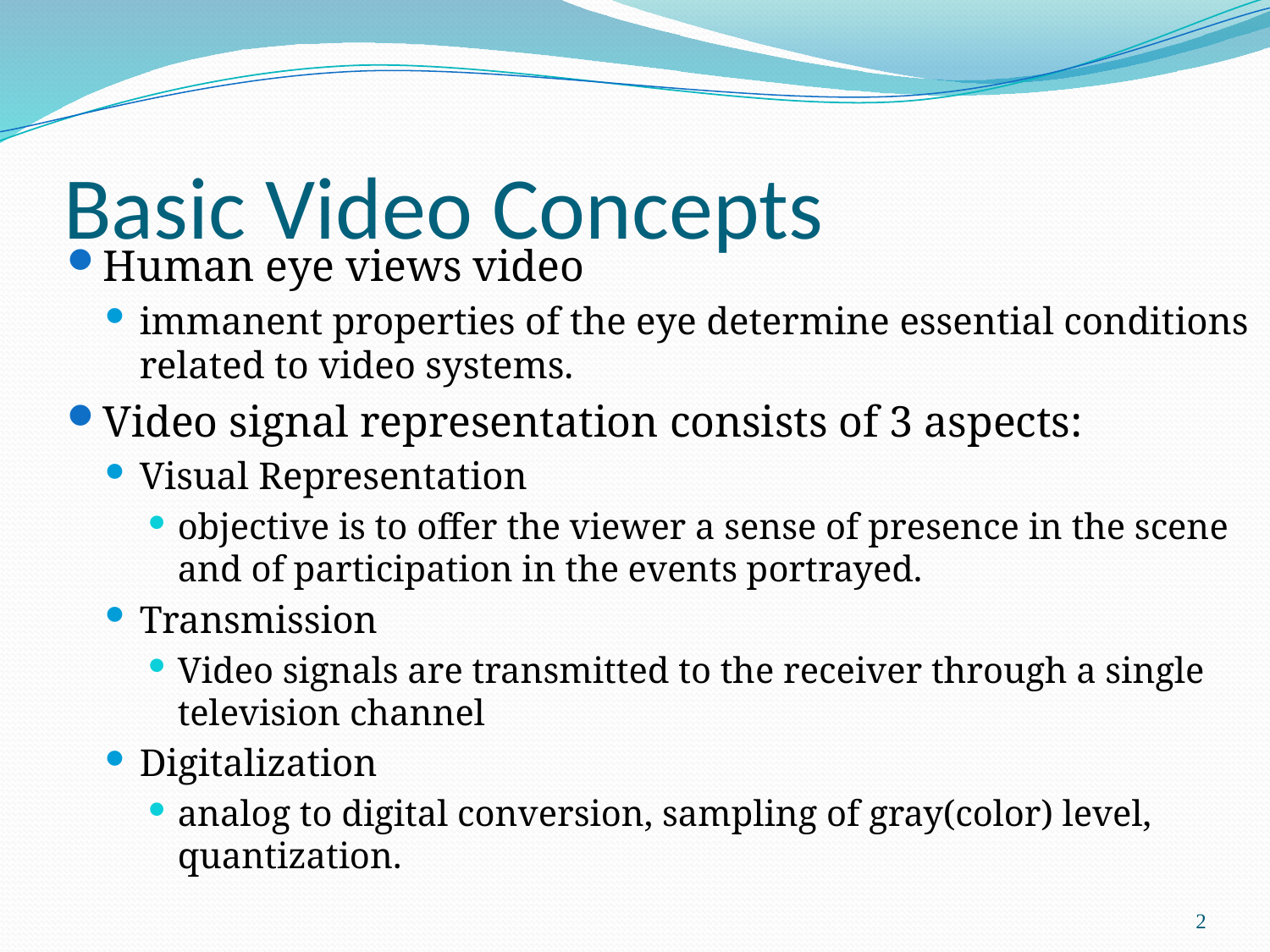

# Basic Video Concepts
Human eye views video
immanent properties of the eye determine essential conditions related to video systems.
Video signal representation consists of 3 aspects:
Visual Representation
objective is to offer the viewer a sense of presence in the scene and of participation in the events portrayed.
Transmission
Video signals are transmitted to the receiver through a single television channel
Digitalization
analog to digital conversion, sampling of gray(color) level, quantization.
2